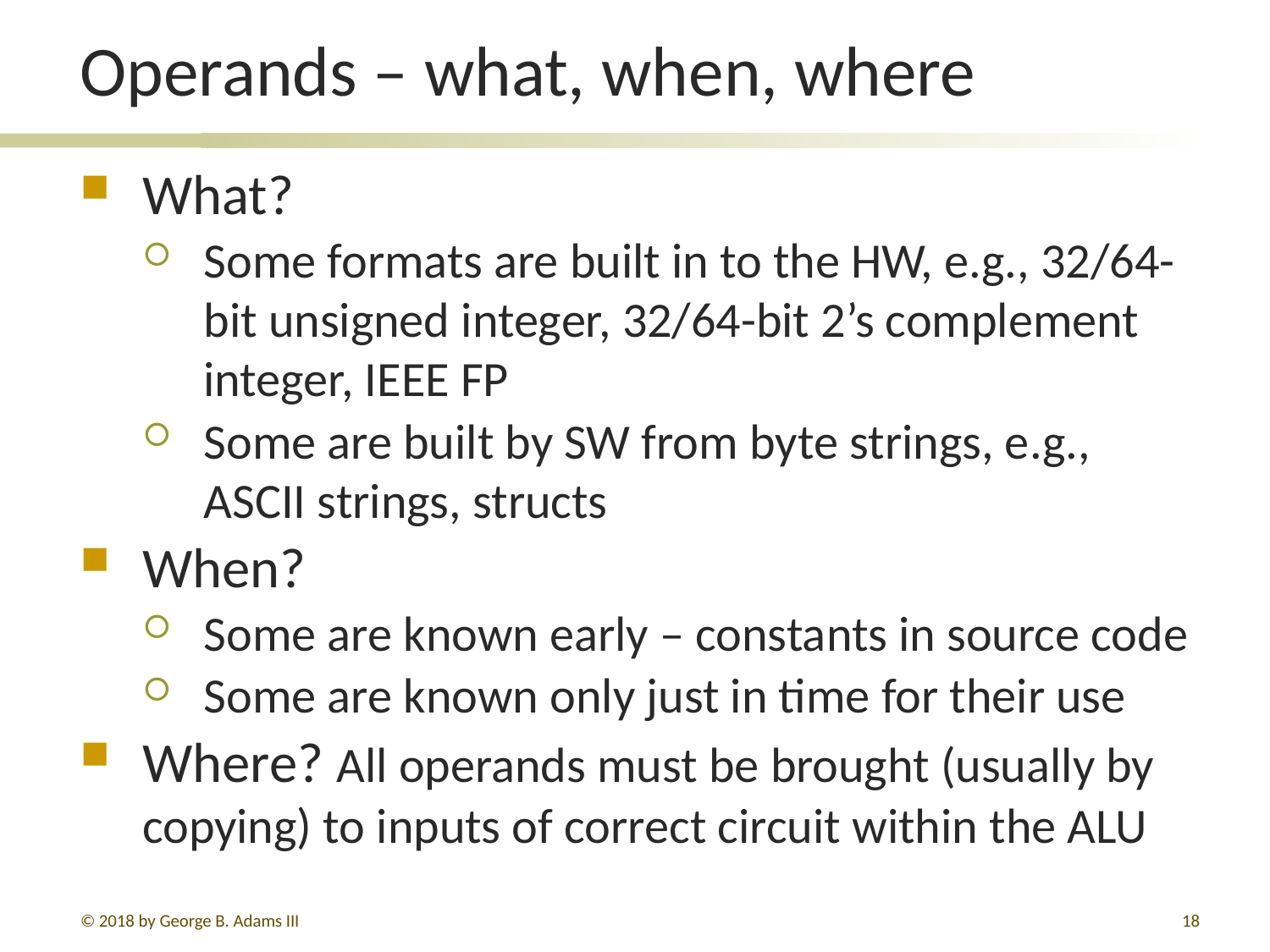

# Operands – what, when, where
What?
Some formats are built in to the HW, e.g., 32/64-bit unsigned integer, 32/64-bit 2’s complement integer, IEEE FP
Some are built by SW from byte strings, e.g., ASCII strings, structs
When?
Some are known early – constants in source code
Some are known only just in time for their use
Where? All operands must be brought (usually by copying) to inputs of correct circuit within the ALU
© 2018 by George B. Adams III
18